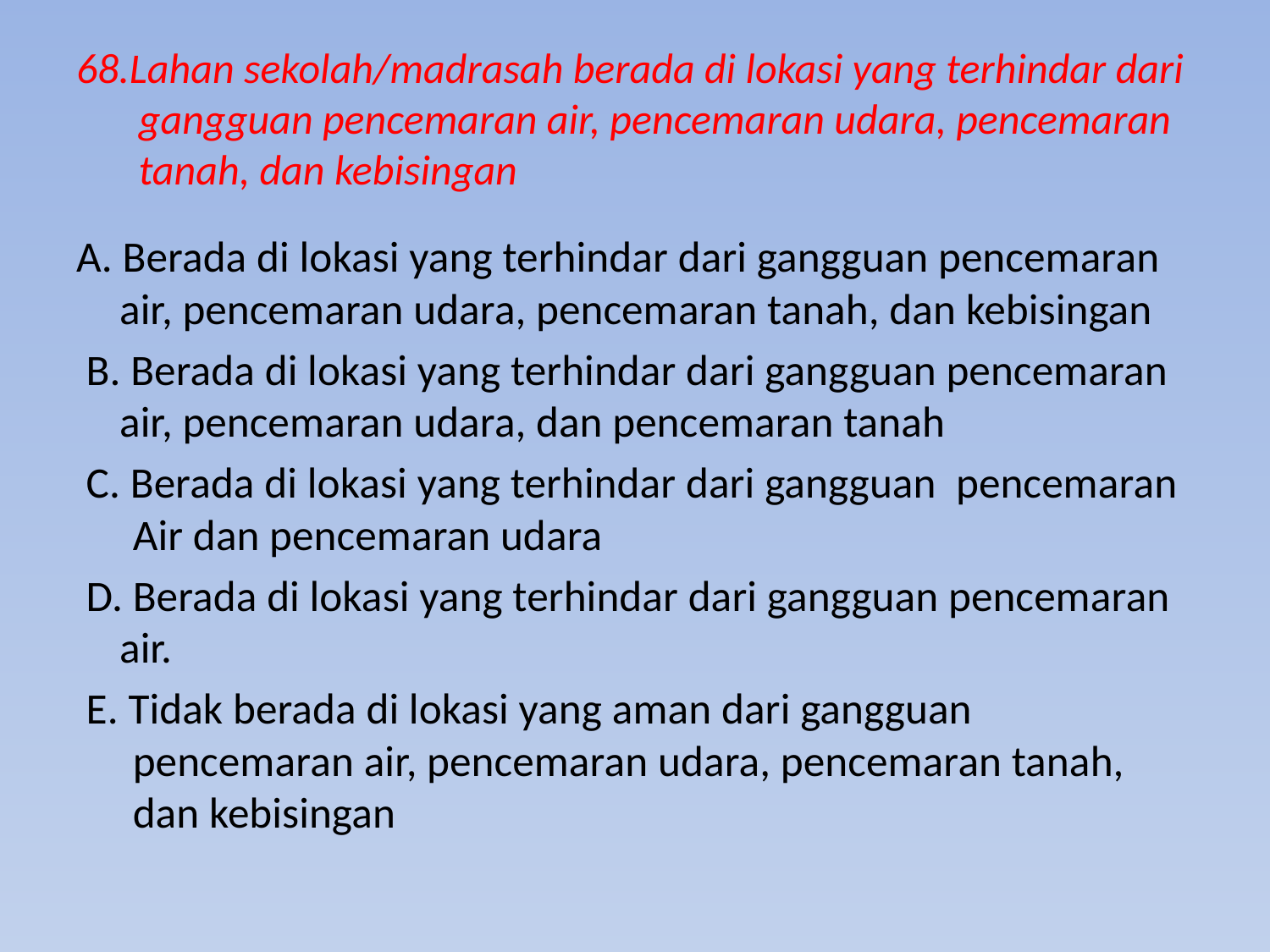

# 68.Lahan sekolah/madrasah berada di lokasi yang terhindar dari gangguan pencemaran air, pencemaran udara, pencemaran tanah, dan kebisingan
A. Berada di lokasi yang terhindar dari gangguan pencemaran air, pencemaran udara, pencemaran tanah, dan kebisingan
 B. Berada di lokasi yang terhindar dari gangguan pencemaran air, pencemaran udara, dan pencemaran tanah
 C. Berada di lokasi yang terhindar dari gangguan  pencemaran Air dan pencemaran udara
 D. Berada di lokasi yang terhindar dari gangguan pencemaran air.
 E. Tidak berada di lokasi yang aman dari gangguan pencemaran air, pencemaran udara, pencemaran tanah, dan kebisingan